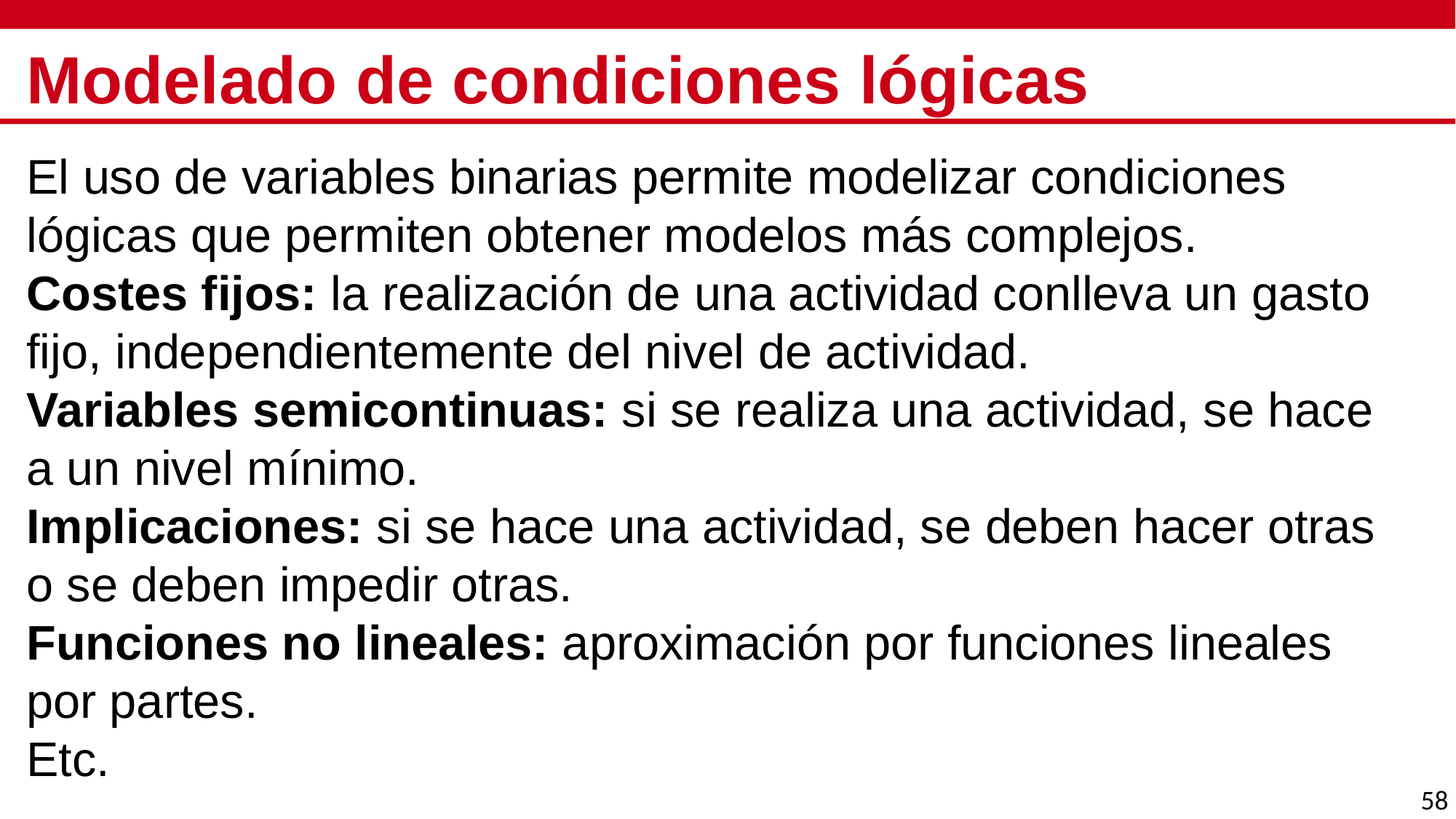

# Modelado de condiciones lógicas
El uso de variables binarias permite modelizar condiciones lógicas que permiten obtener modelos más complejos.
Costes fijos: la realización de una actividad conlleva un gasto fijo, independientemente del nivel de actividad.
Variables semicontinuas: si se realiza una actividad, se hace a un nivel mínimo.
Implicaciones: si se hace una actividad, se deben hacer otras o se deben impedir otras.
Funciones no lineales: aproximación por funciones lineales por partes.
Etc.
58